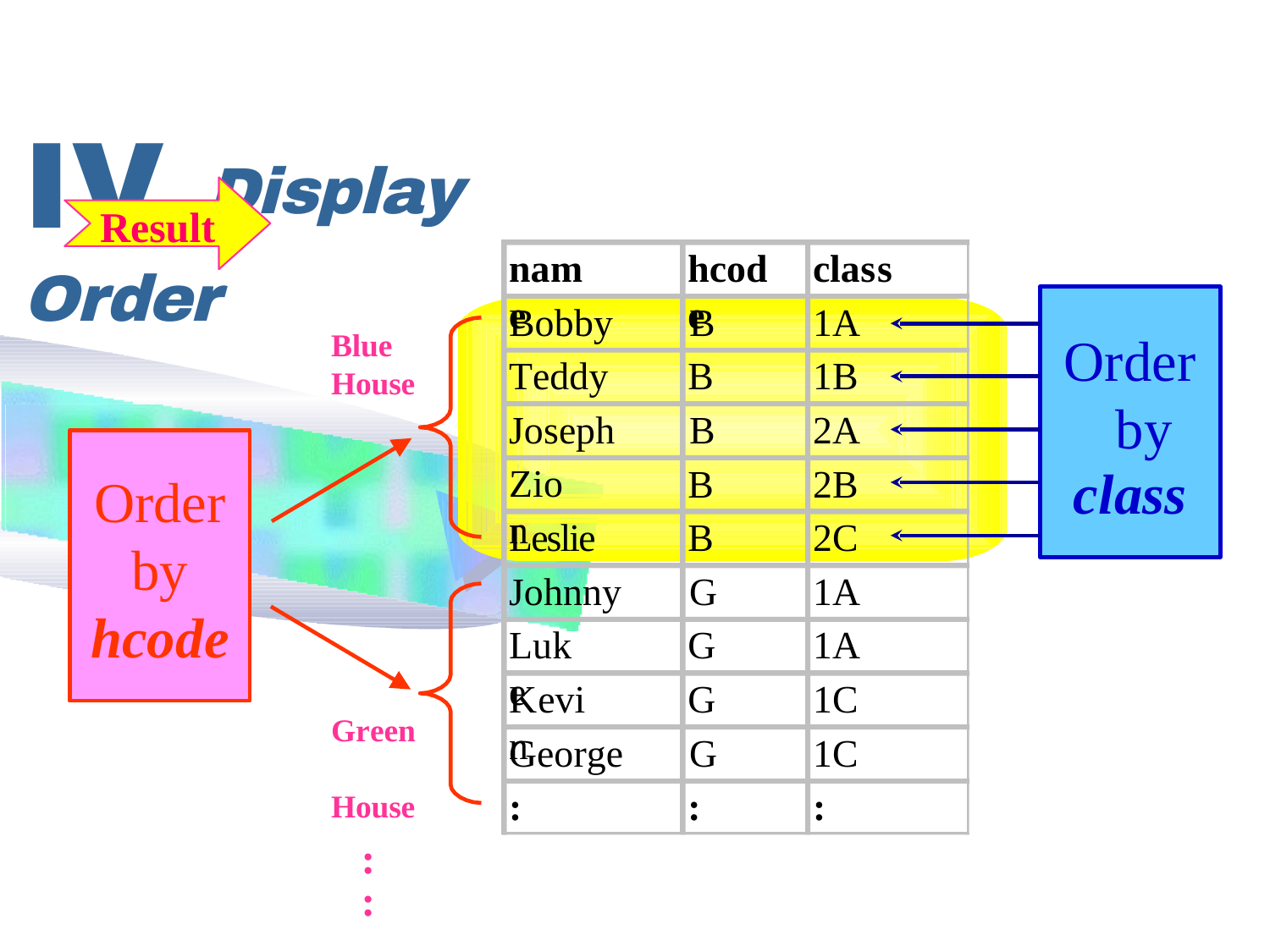

# IV Display Order

Result

name
hcode
class
Bobby	B
1A

Order  by
Blue  House

Teddy
B
1B

Joseph	B
2A

class

Zion
B
2B

Order  by  hcode

Leslie
B
2C

Johnny	G
1A

Luke
G
1A
Kevin
G
1C
Green  House
:
:
George	G
1C
:
:
: